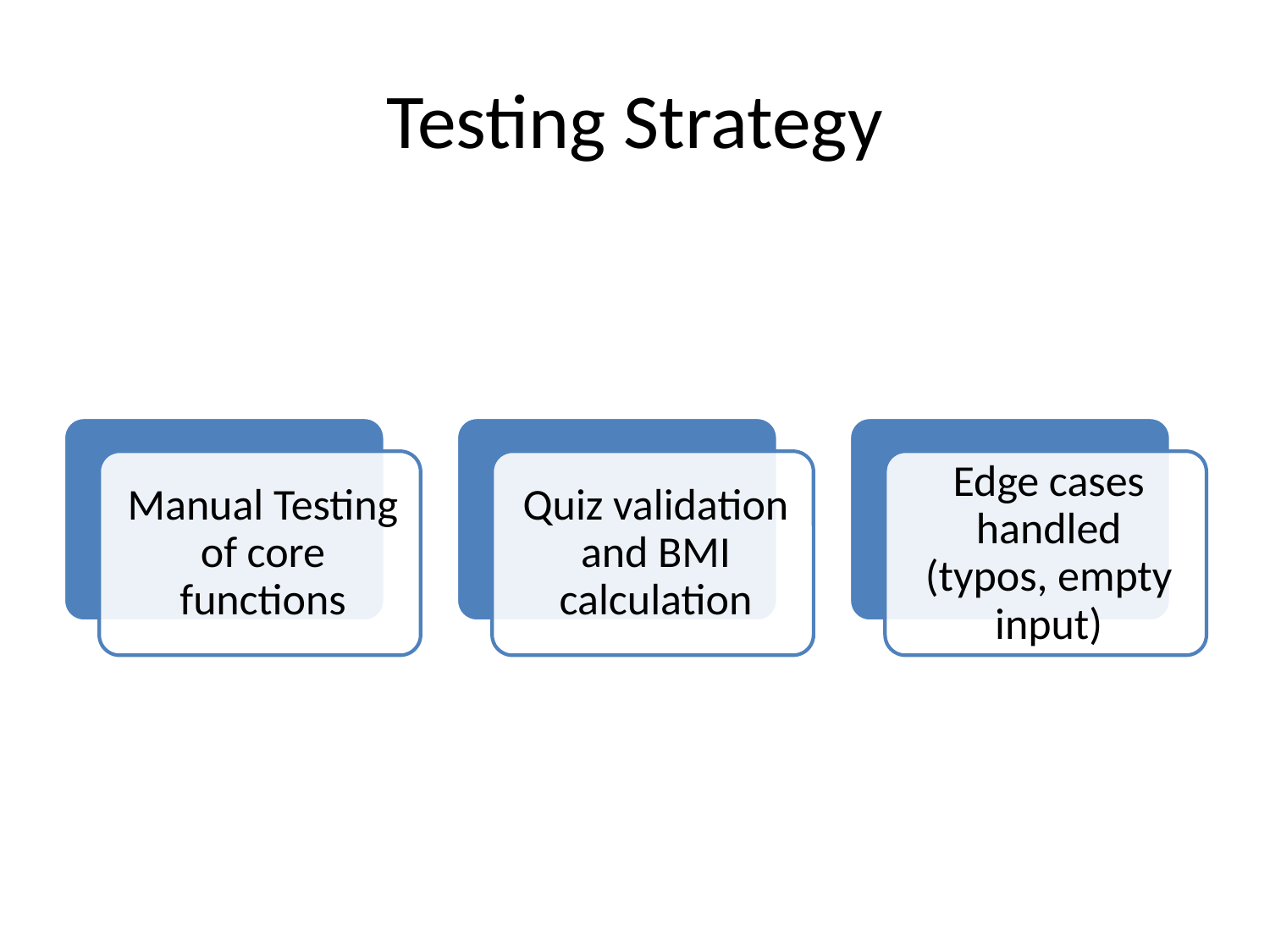

# Testing Strategy
Manual Testing of core functions
Quiz validation and BMI calculation
Edge cases handled (typos, empty input)